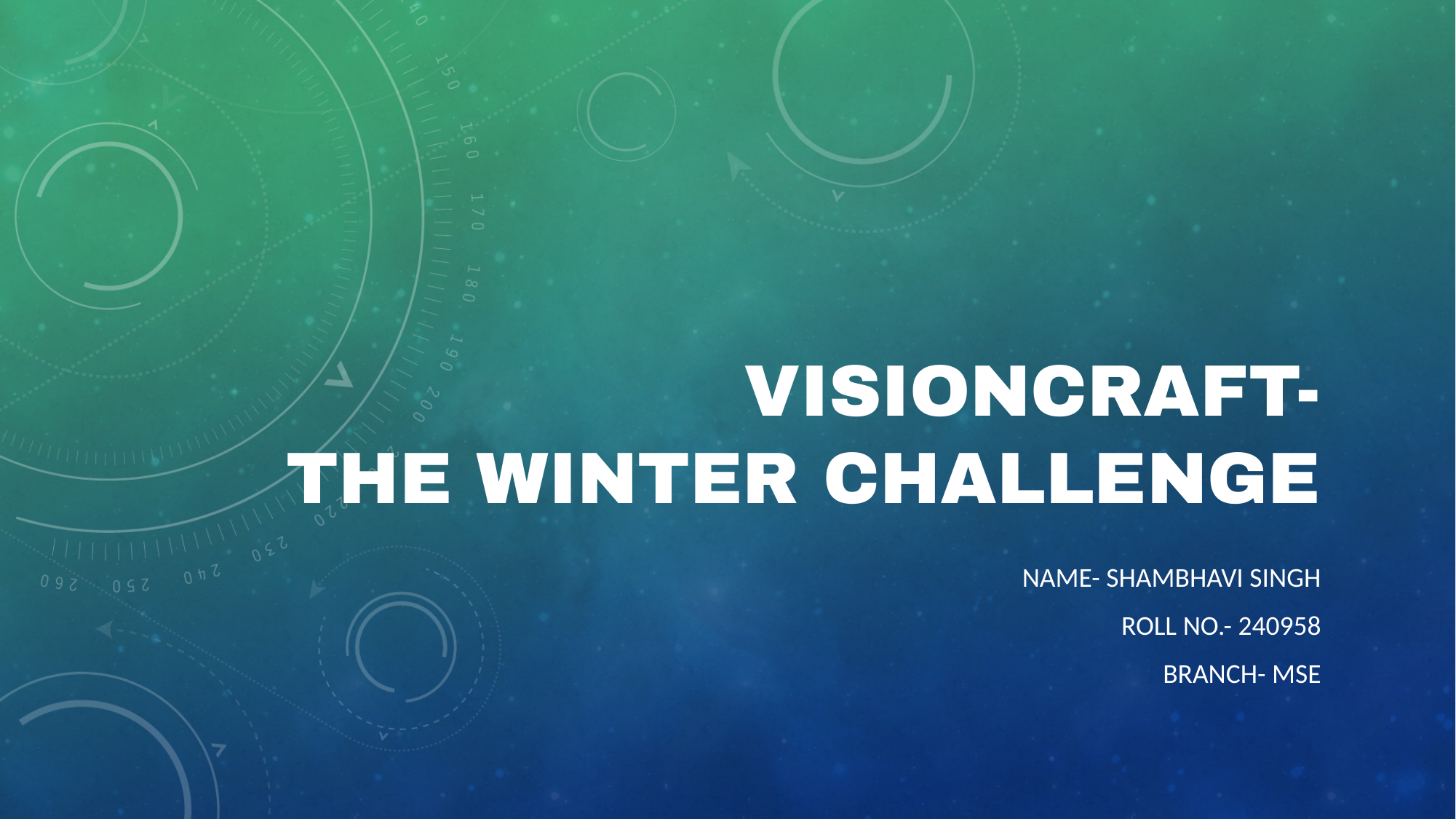

# VISIONCRAFT- the winter challenge
Name- Shambhavi singh
Roll no.- 240958
Branch- mse